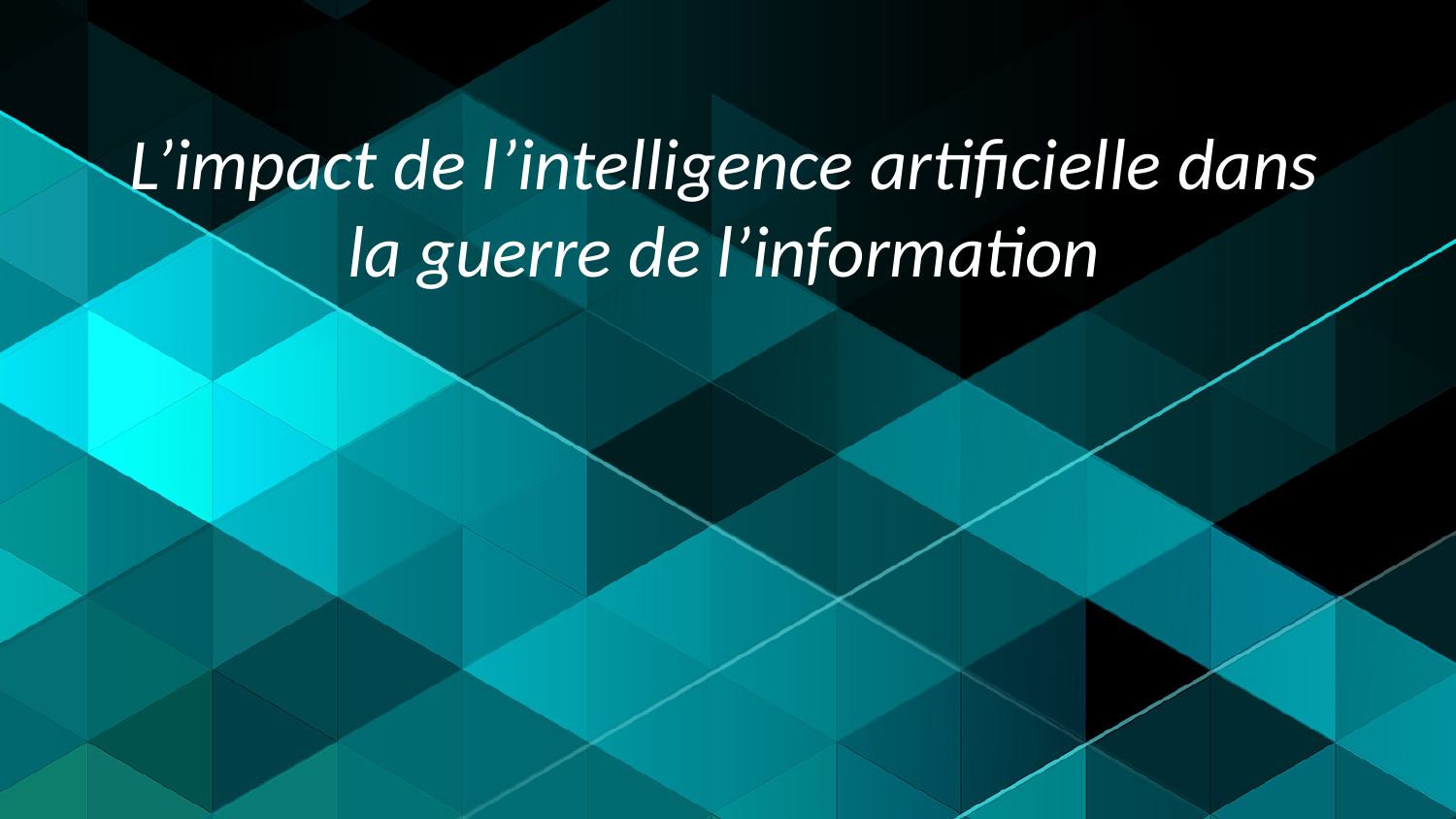

L’impact de l’intelligence artificielle dans la guerre de l’information